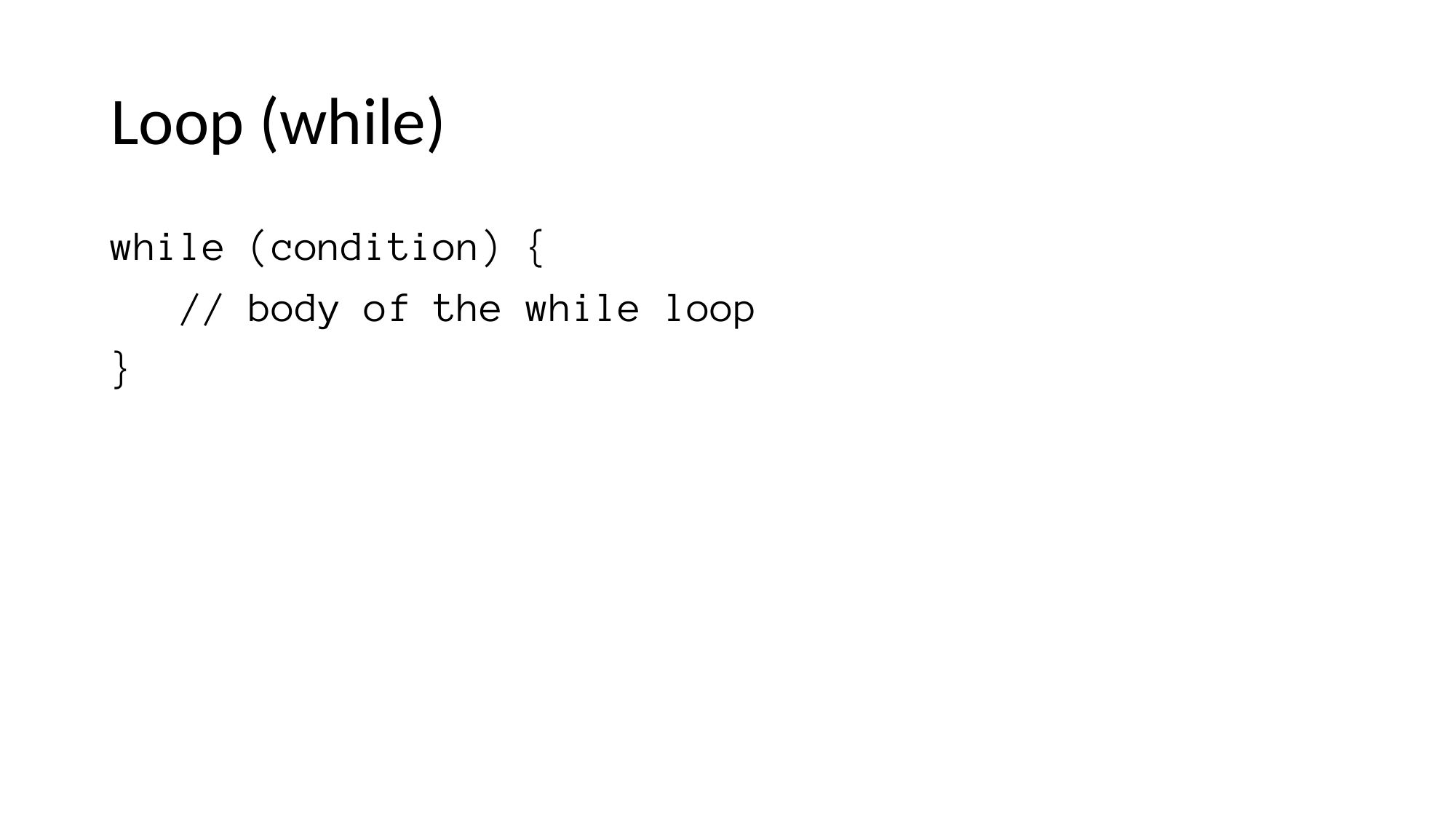

# Loop (while)
while (condition) {
   // body of the while loop
}